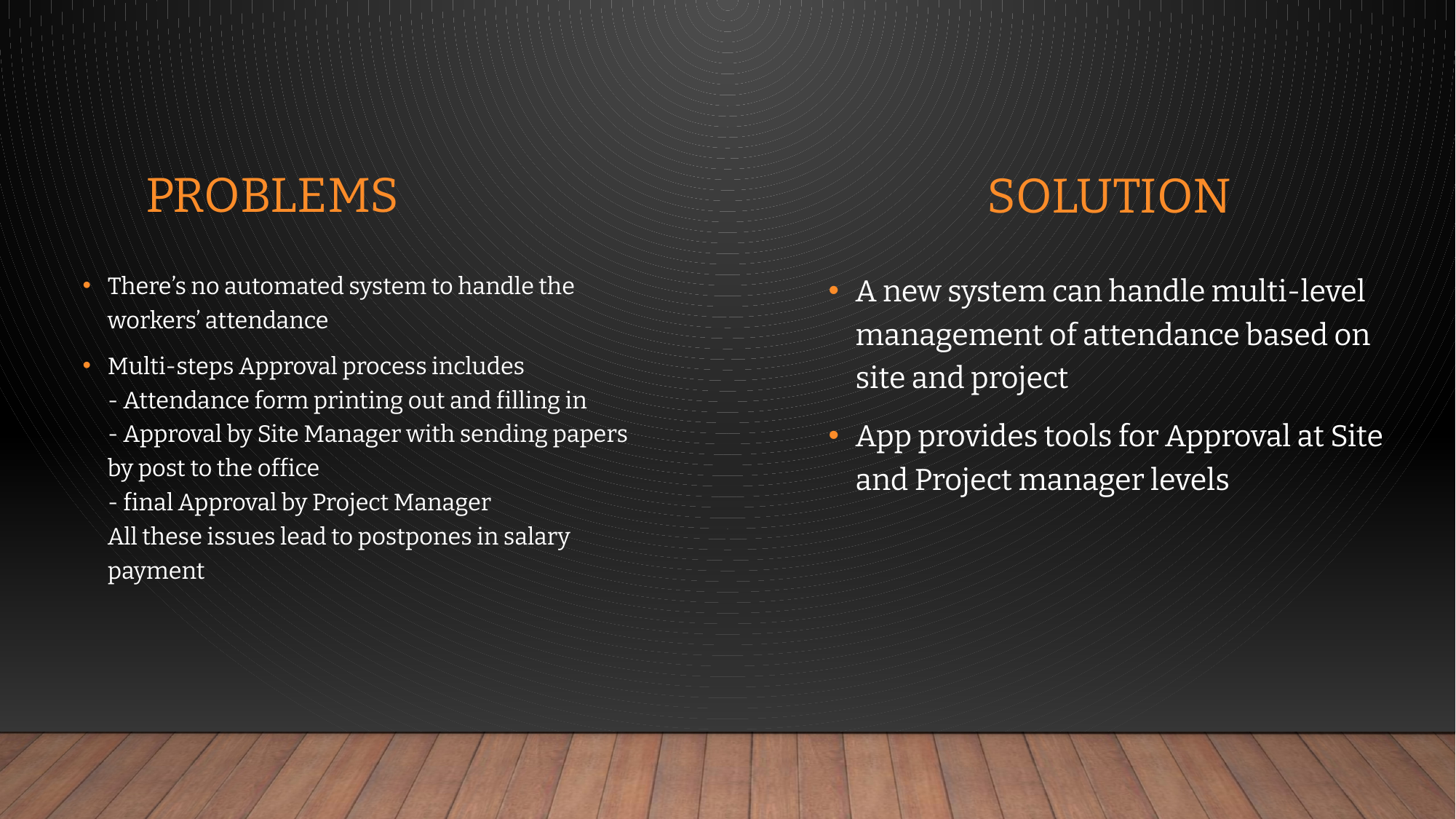

Solution
# Problems
There’s no automated system to handle the workers’ attendance
Multi-steps Approval process includes
- Attendance form printing out and filling in
- Approval by Site Manager with sending papers by post to the office
- final Approval by Project Manager
All these issues lead to postpones in salary payment

A new system can handle multi-level management of attendance based on site and project
App provides tools for Approval at Site and Project manager levels